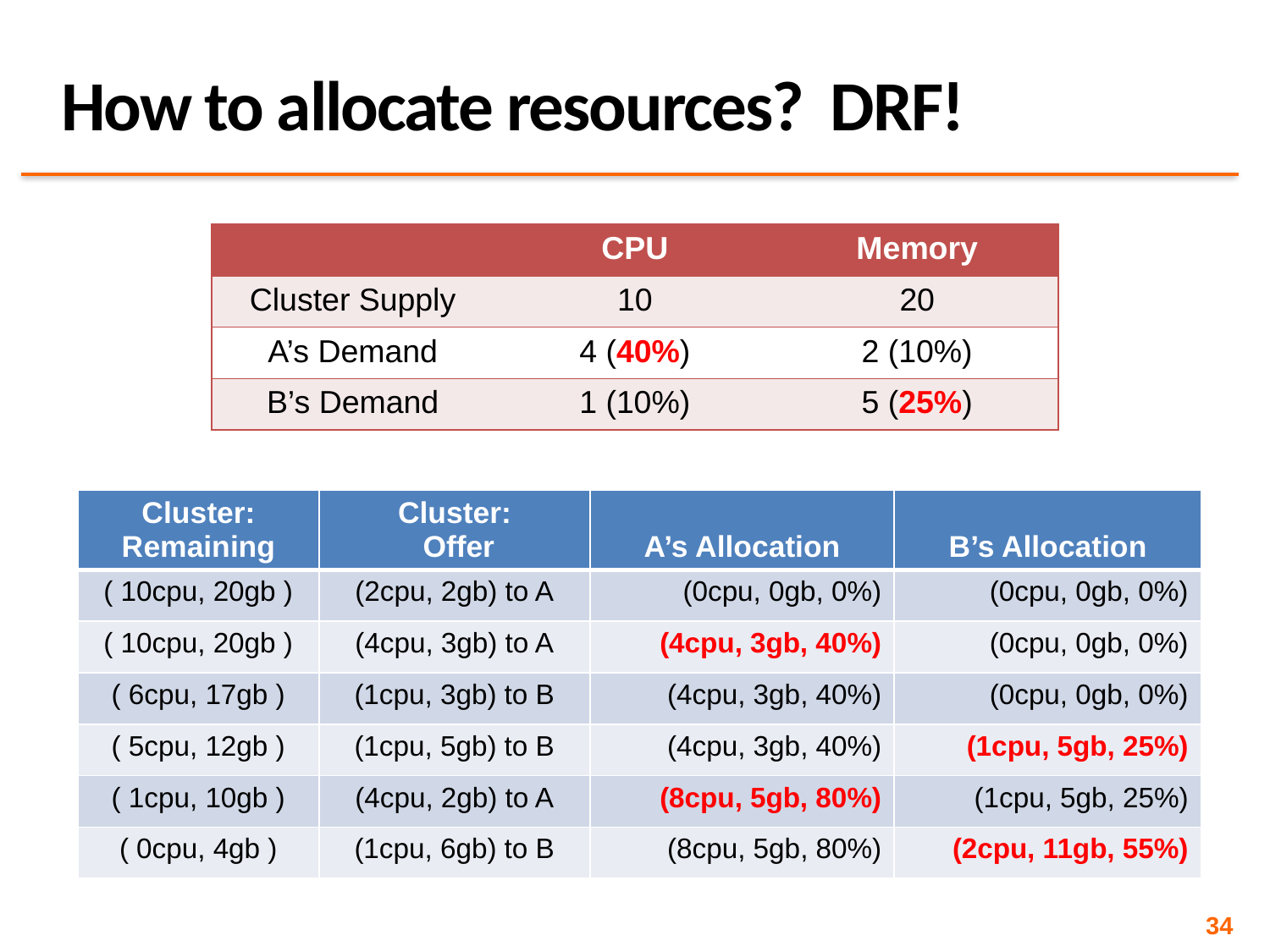

# How to allocate resources?  DRF!
|  | CPU | Memory |
| --- | --- | --- |
| Cluster Supply | 10 | 20 |
| A’s Demand | 4 (40%) | 2 (10%) |
| B’s Demand | 1 (10%) | 5 (25%) |
| Cluster: Remaining | Cluster: Offer | A’s Allocation | B’s Allocation |
| --- | --- | --- | --- |
| ( 10cpu, 20gb ) | (2cpu, 2gb) to A | (0cpu, 0gb, 0%) | (0cpu, 0gb, 0%) |
| ( 10cpu, 20gb ) | (4cpu, 3gb) to A | (4cpu, 3gb, 40%) | (0cpu, 0gb, 0%) |
| ( 6cpu, 17gb ) | (1cpu, 3gb) to B | (4cpu, 3gb, 40%) | (0cpu, 0gb, 0%) |
| ( 5cpu, 12gb ) | (1cpu, 5gb) to B | (4cpu, 3gb, 40%) | (1cpu, 5gb, 25%) |
| ( 1cpu, 10gb ) | (4cpu, 2gb) to A | (8cpu, 5gb, 80%) | (1cpu, 5gb, 25%) |
| ( 0cpu, 4gb ) | (1cpu, 6gb) to B | (8cpu, 5gb, 80%) | (2cpu, 11gb, 55%) |
34